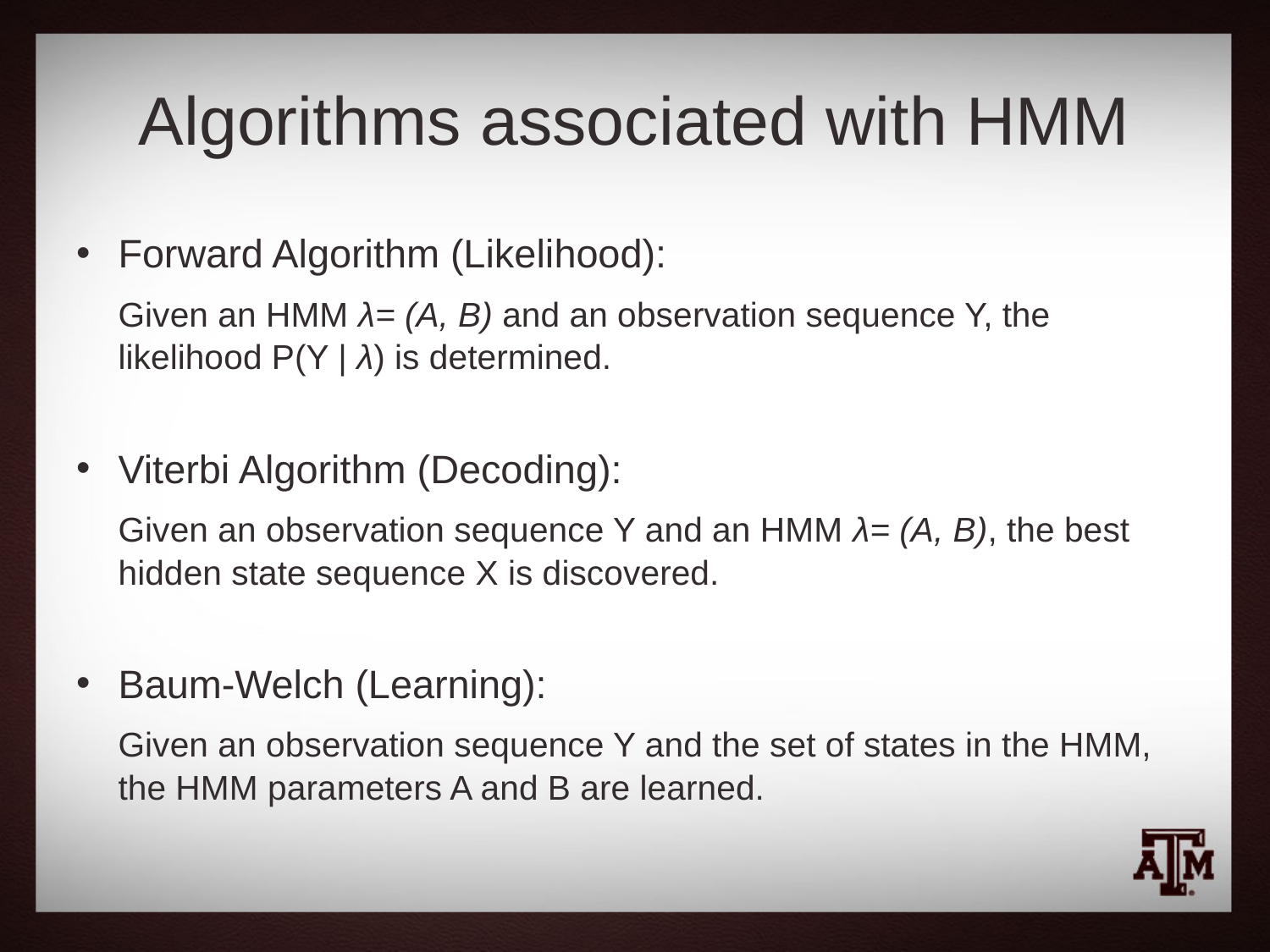

# Algorithms associated with HMM
Forward Algorithm (Likelihood):
	Given an HMM λ= (A, B) and an observation sequence Y, the likelihood P(Y | λ) is determined.

Viterbi Algorithm (Decoding):
	Given an observation sequence Y and an HMM λ= (A, B), the best hidden state sequence X is discovered.

Baum-Welch (Learning):
	Given an observation sequence Y and the set of states in the HMM, the HMM parameters A and B are learned.